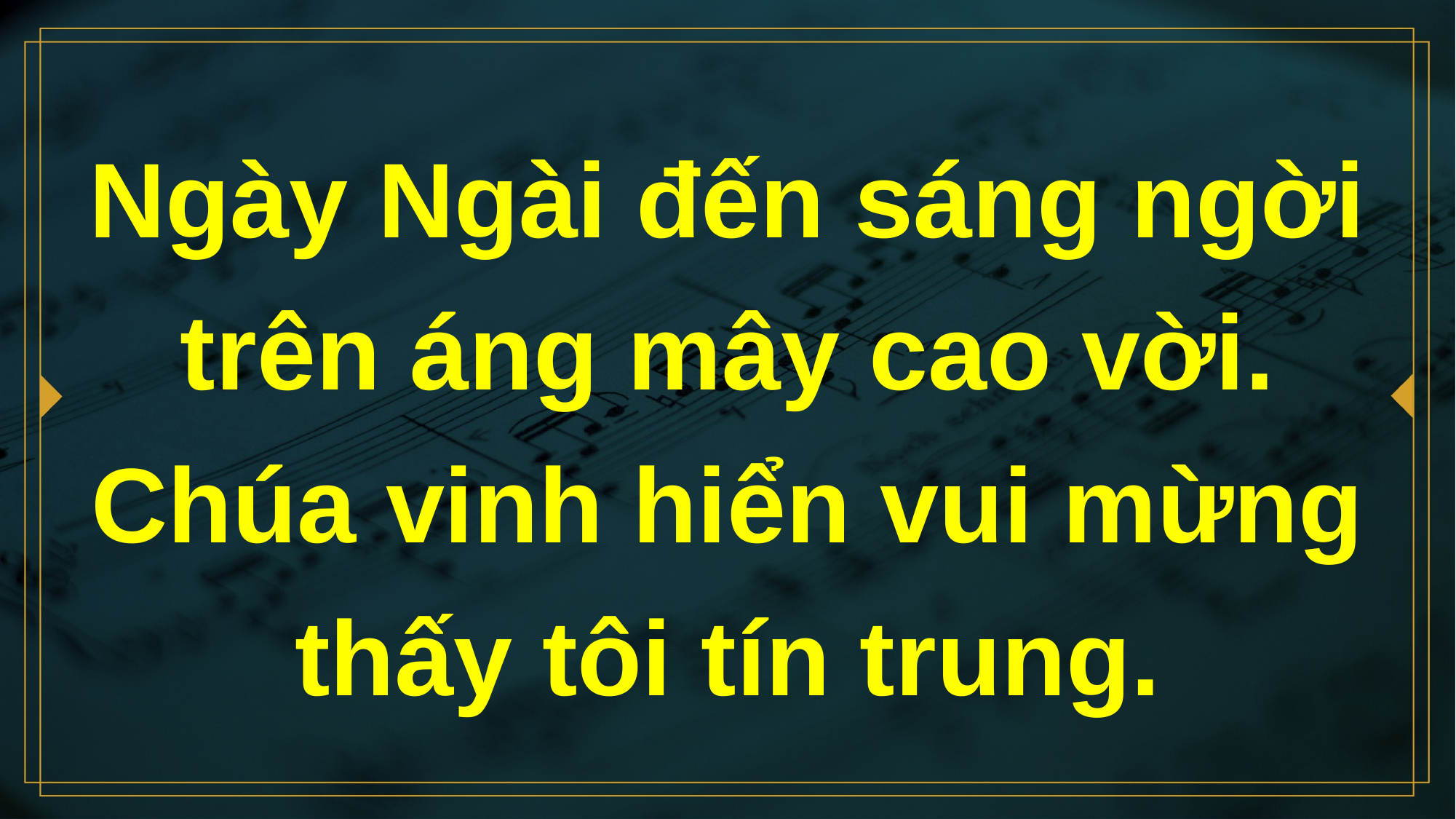

# Ngày Ngài đến sáng ngời trên áng mây cao vời. Chúa vinh hiển vui mừng thấy tôi tín trung.